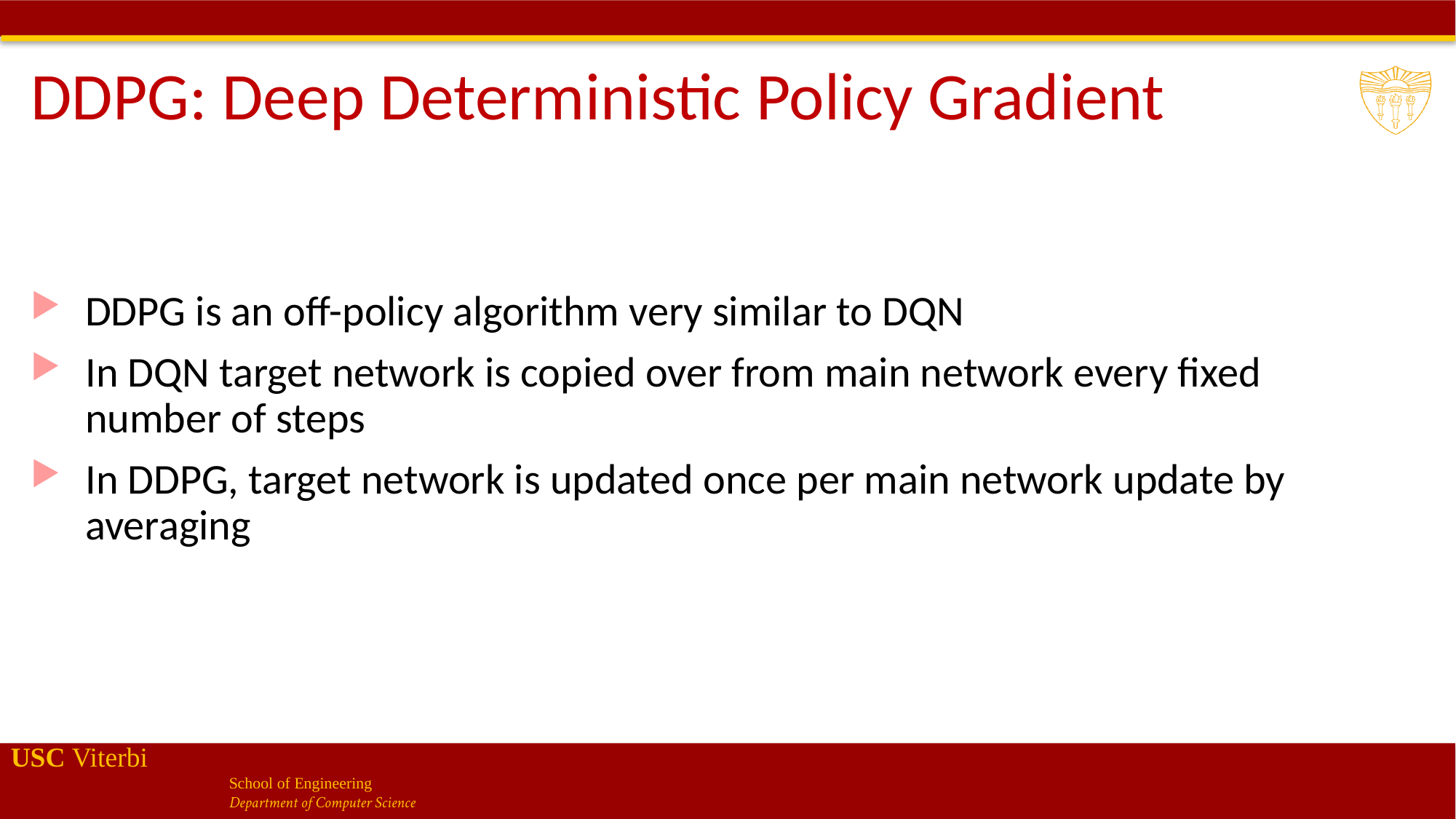

# DDPG: Deep Deterministic Policy Gradient
DDPG is an off-policy algorithm very similar to DQN
In DQN target network is copied over from main network every fixed number of steps
In DDPG, target network is updated once per main network update by averaging

51